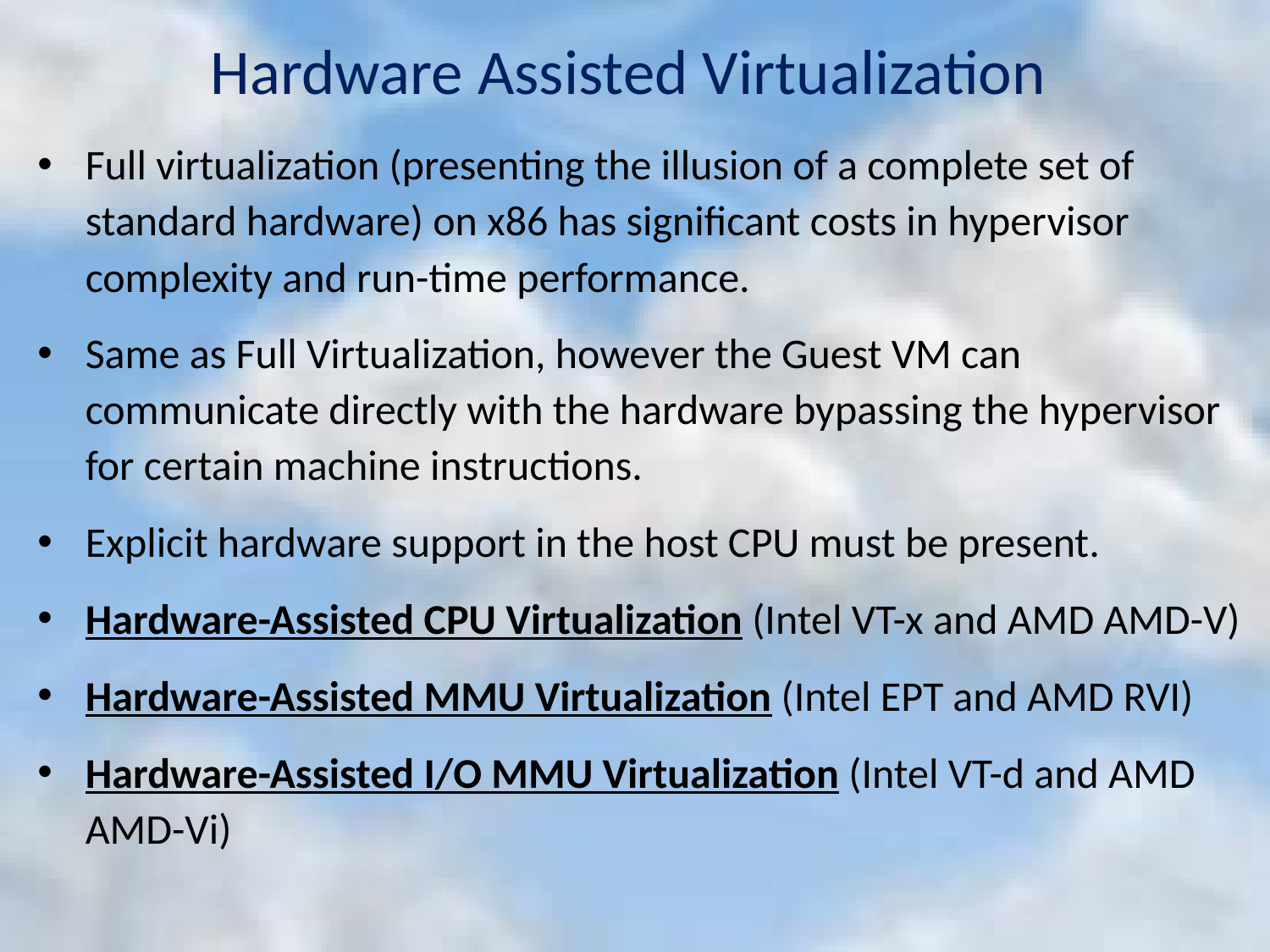

# Hardware Assisted Virtualization
Full virtualization (presenting the illusion of a complete set of standard hardware) on x86 has significant costs in hypervisor complexity and run-time performance.
Same as Full Virtualization, however the Guest VM can communicate directly with the hardware bypassing the hypervisor for certain machine instructions.
Explicit hardware support in the host CPU must be present.
Hardware-Assisted CPU Virtualization (Intel VT-x and AMD AMD-V)
Hardware-Assisted MMU Virtualization (Intel EPT and AMD RVI)
Hardware-Assisted I/O MMU Virtualization (Intel VT-d and AMD AMD-Vi)